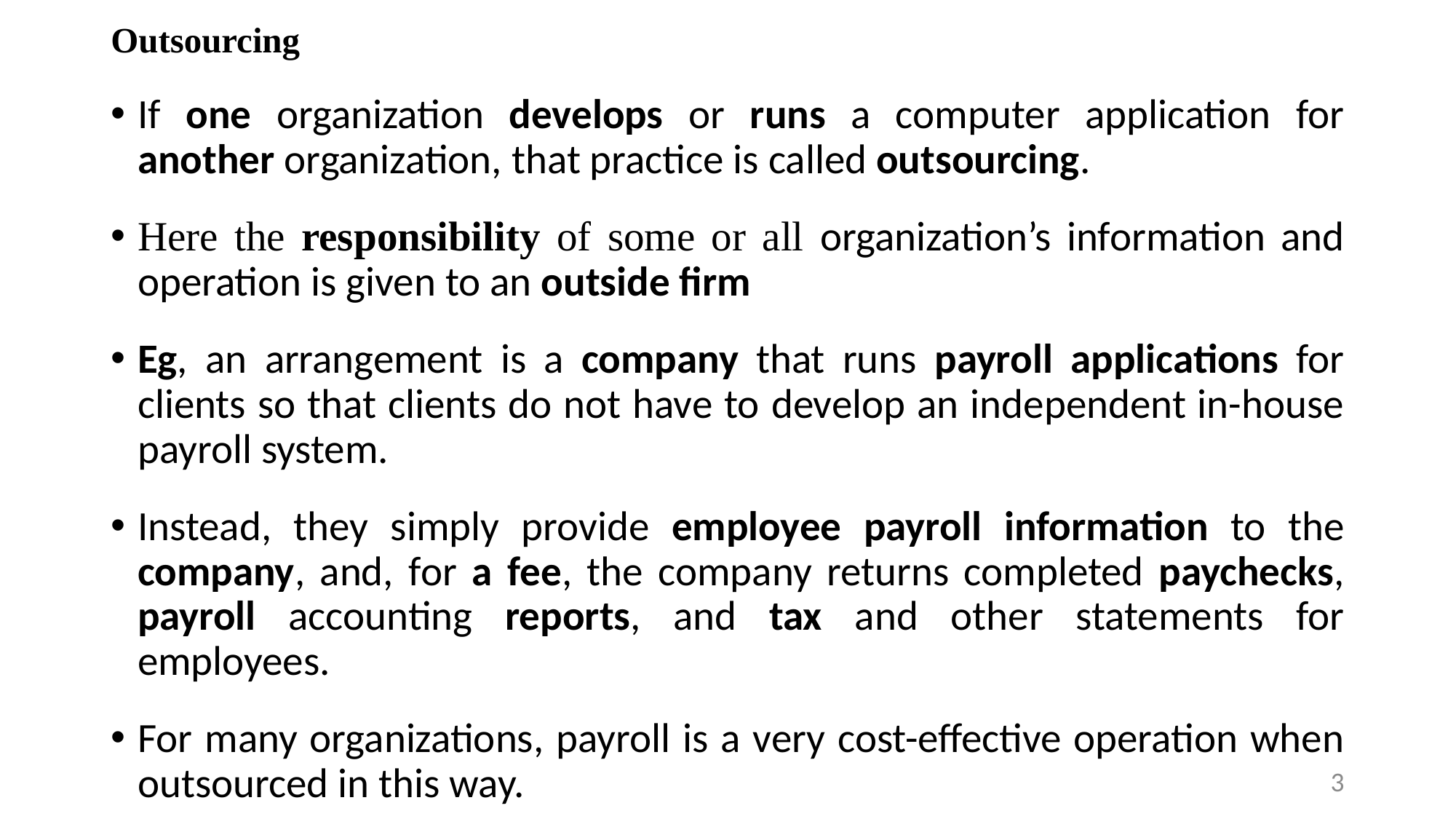

Outsourcing
If one organization develops or runs a computer application for another organization, that practice is called outsourcing.
Here the responsibility of some or all organization’s information and operation is given to an outside firm
Eg, an arrangement is a company that runs payroll applications for clients so that clients do not have to develop an independent in-house payroll system.
Instead, they simply provide employee payroll information to the company, and, for a fee, the company returns completed paychecks, payroll accounting reports, and tax and other statements for employees.
For many organizations, payroll is a very cost-effective operation when outsourced in this way.
3